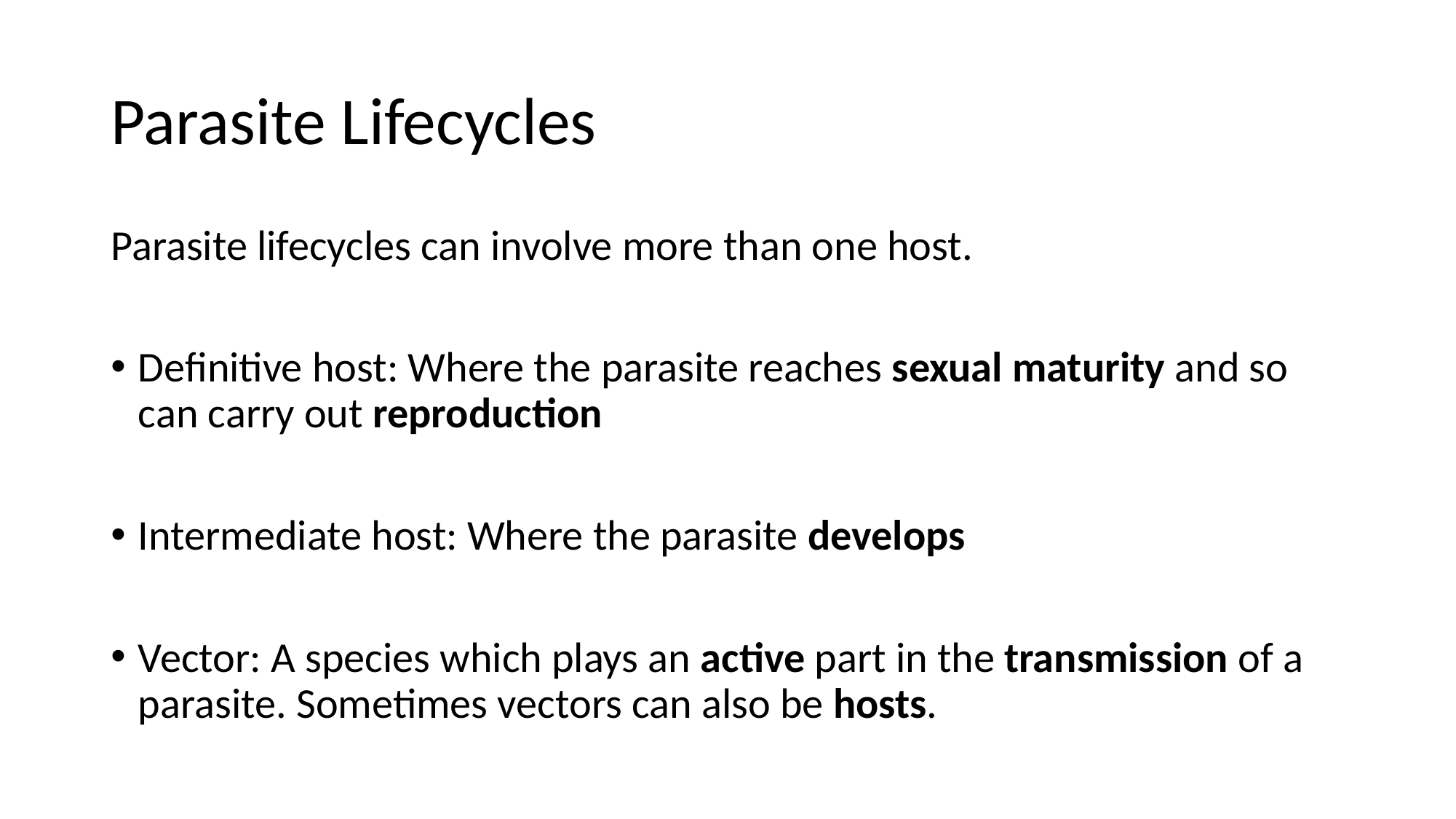

# Parasite Lifecycles
Parasite lifecycles can involve more than one host.

Definitive host: Where the parasite reaches sexual maturity and so can carry out reproduction

Intermediate host: Where the parasite develops

Vector: A species which plays an active part in the transmission of a parasite. Sometimes vectors can also be hosts.